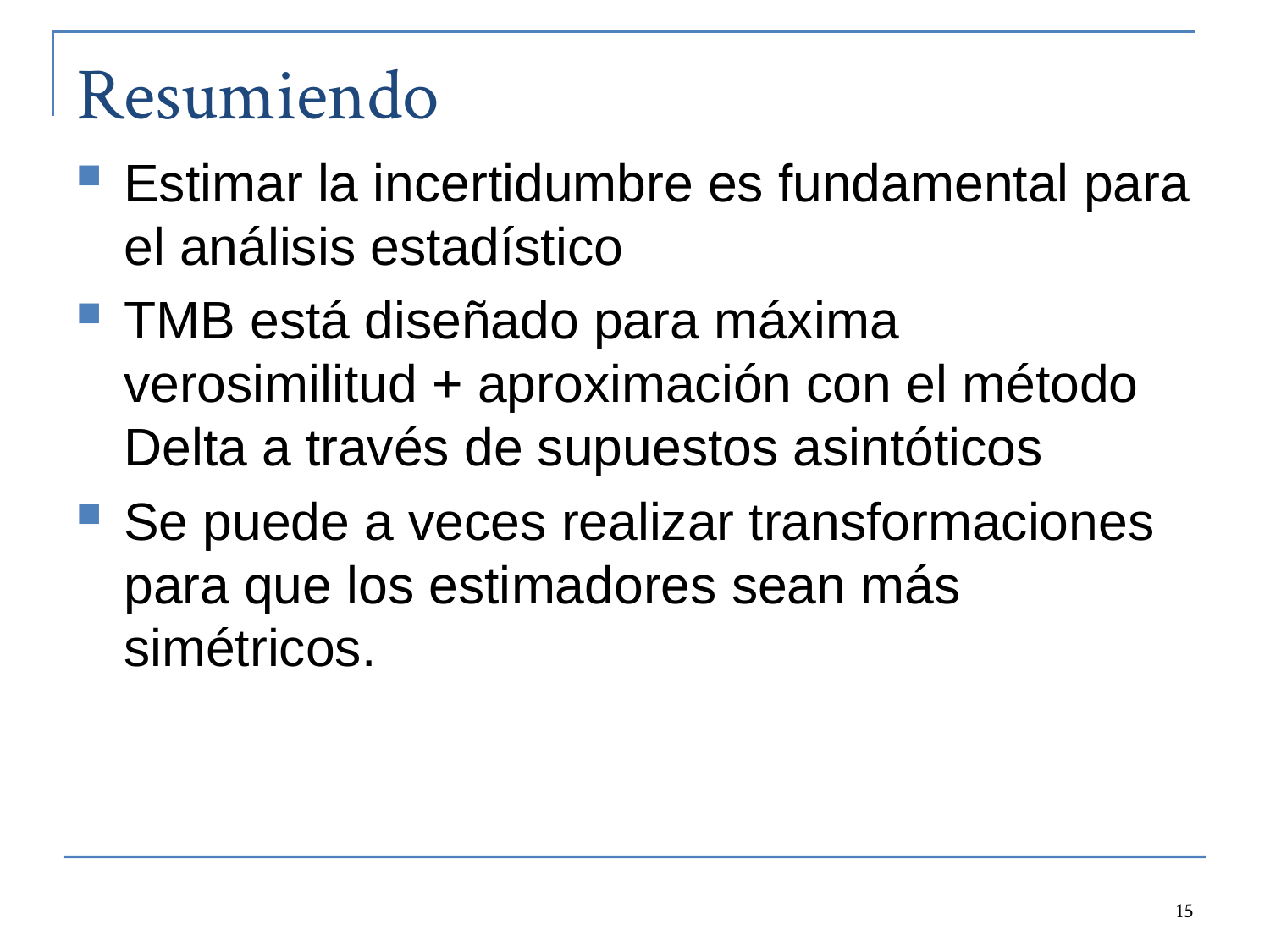

# Resumiendo
Estimar la incertidumbre es fundamental para el análisis estadístico
TMB está diseñado para máxima verosimilitud + aproximación con el método Delta a través de supuestos asintóticos
Se puede a veces realizar transformaciones para que los estimadores sean más simétricos.
15